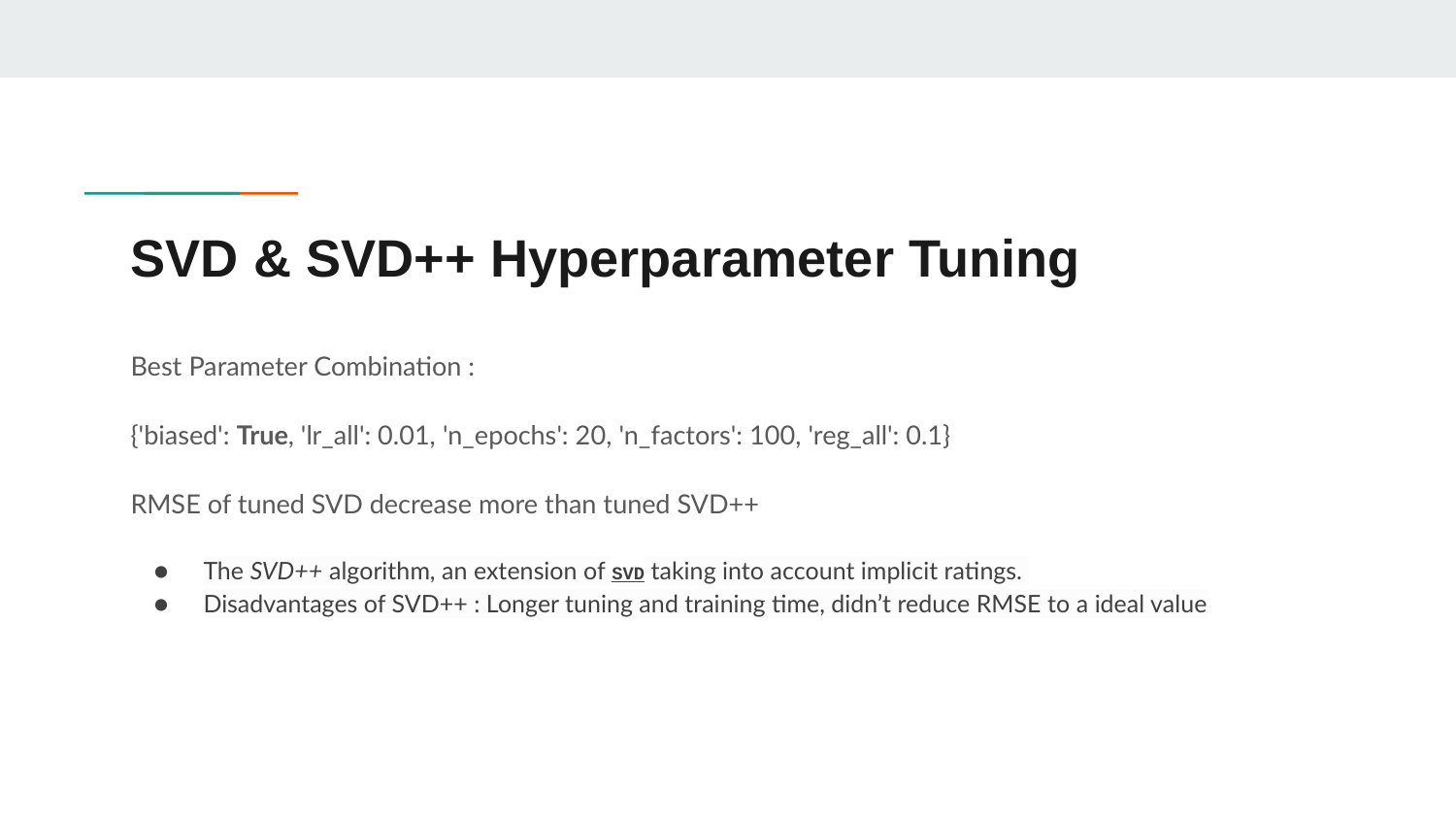

# SVD & SVD++ Hyperparameter Tuning
Best Parameter Combination :
{'biased': True, 'lr_all': 0.01, 'n_epochs': 20, 'n_factors': 100, 'reg_all': 0.1}
RMSE of tuned SVD decrease more than tuned SVD++
The SVD++ algorithm, an extension of SVD taking into account implicit ratings.
Disadvantages of SVD++ : Longer tuning and training time, didn’t reduce RMSE to a ideal value